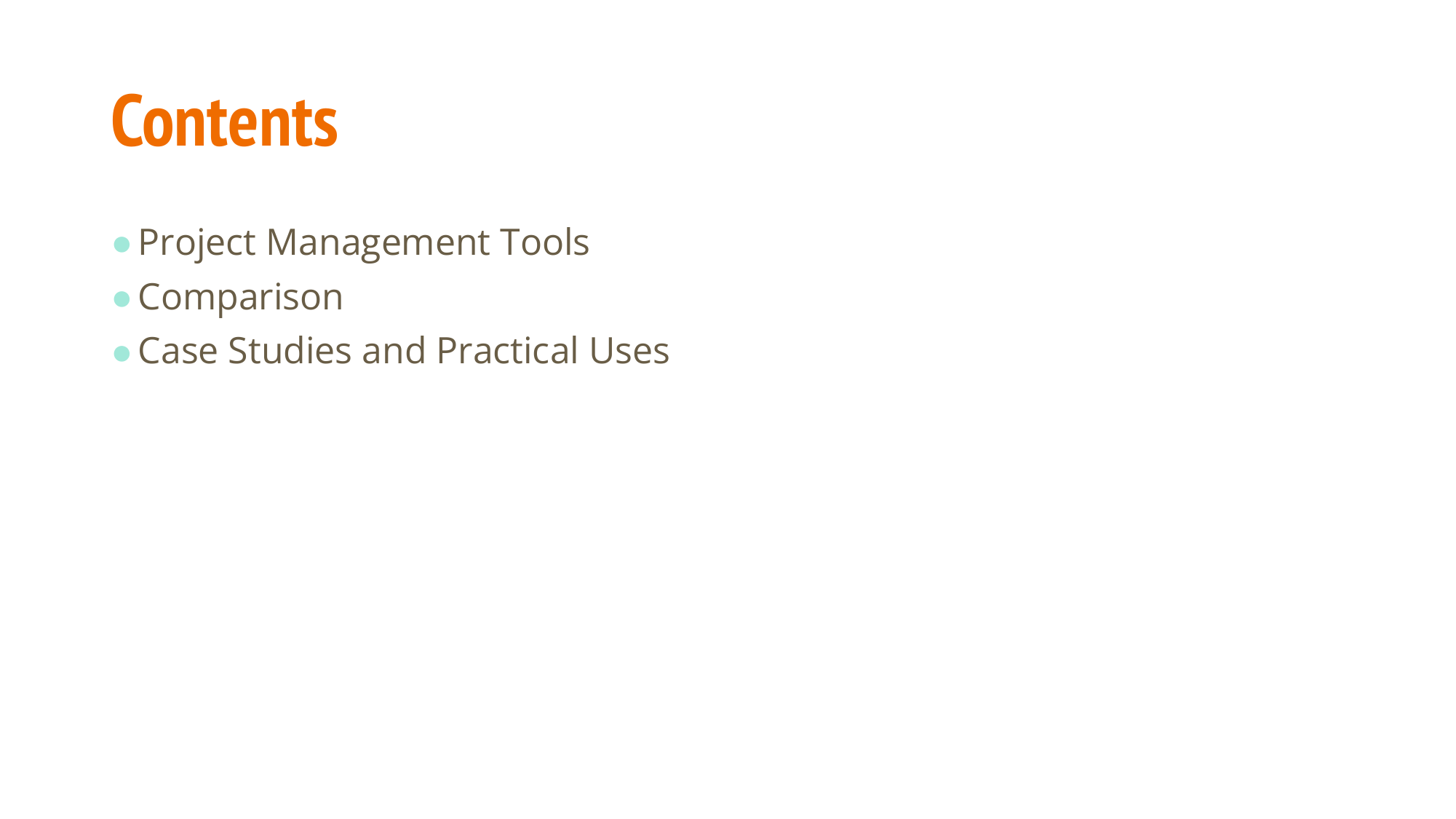

# Contents
Project Management Tools
Comparison
Case Studies and Practical Uses